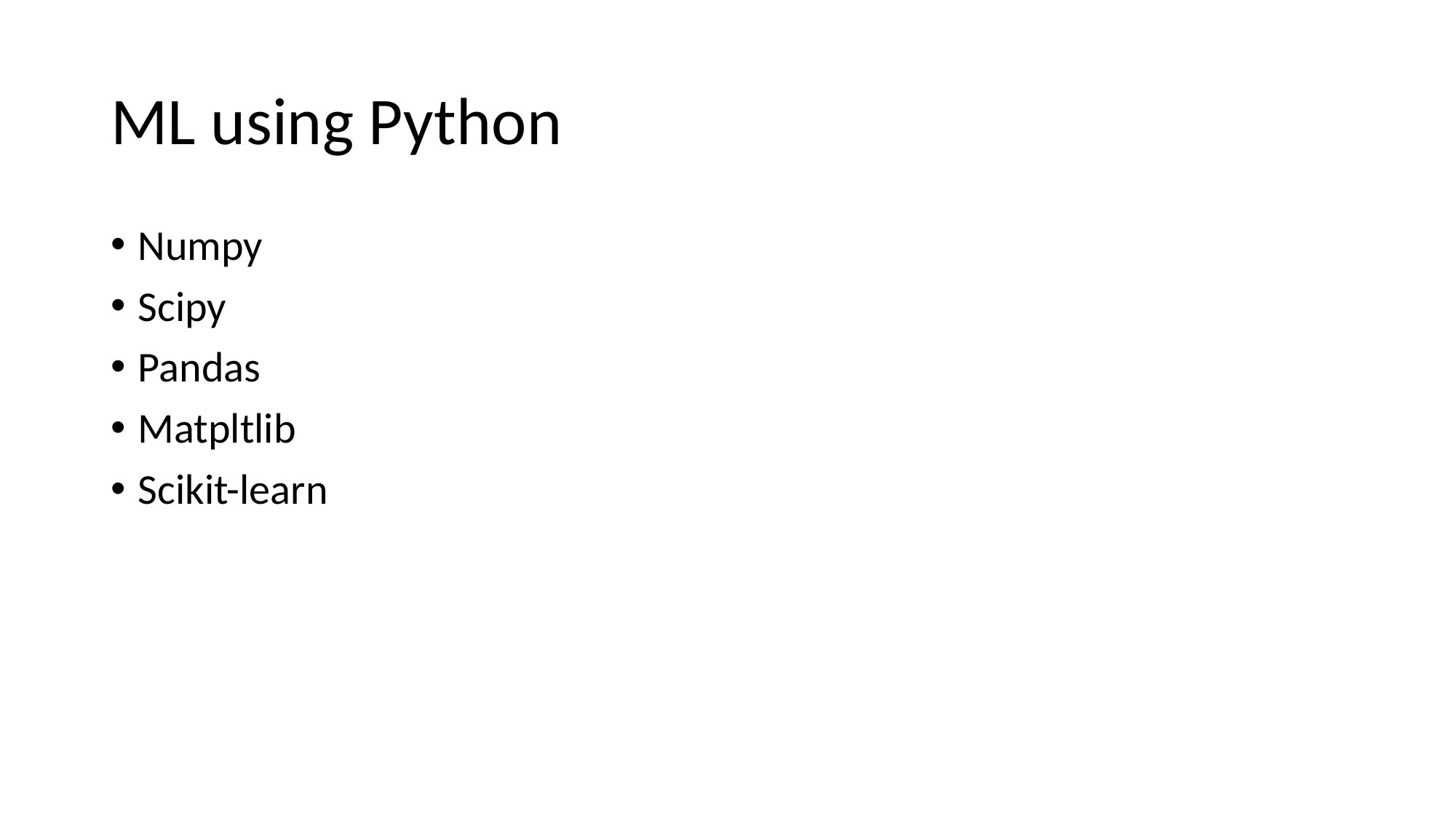

# ML using Python
Numpy
Scipy
Pandas
Matpltlib
Scikit-learn